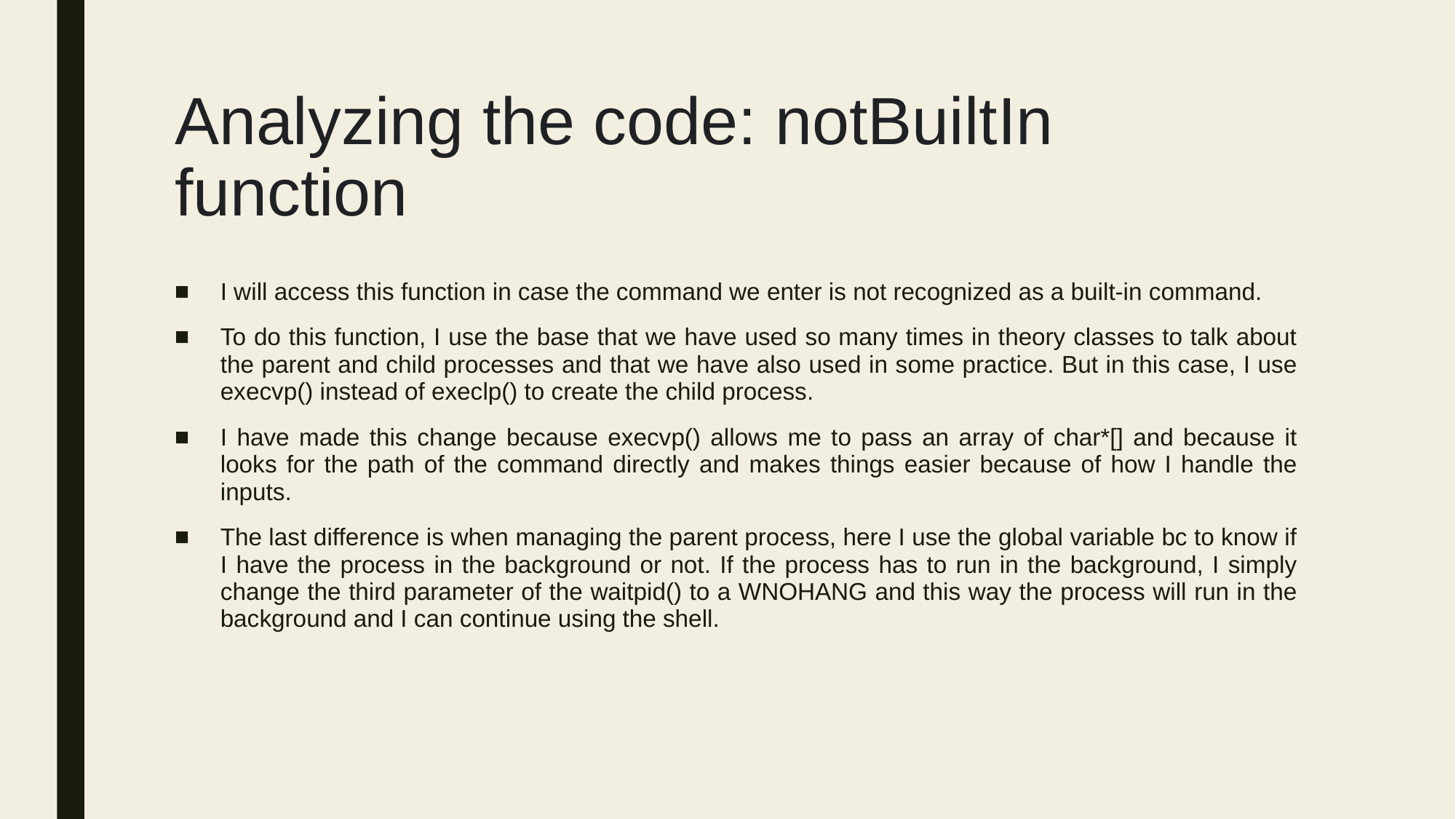

# Analyzing the code: notBuiltIn function
I will access this function in case the command we enter is not recognized as a built-in command.
To do this function, I use the base that we have used so many times in theory classes to talk about the parent and child processes and that we have also used in some practice. But in this case, I use execvp() instead of execlp() to create the child process.
I have made this change because execvp() allows me to pass an array of char*[] and because it looks for the path of the command directly and makes things easier because of how I handle the inputs.
The last difference is when managing the parent process, here I use the global variable bc to know if I have the process in the background or not. If the process has to run in the background, I simply change the third parameter of the waitpid() to a WNOHANG and this way the process will run in the background and I can continue using the shell.